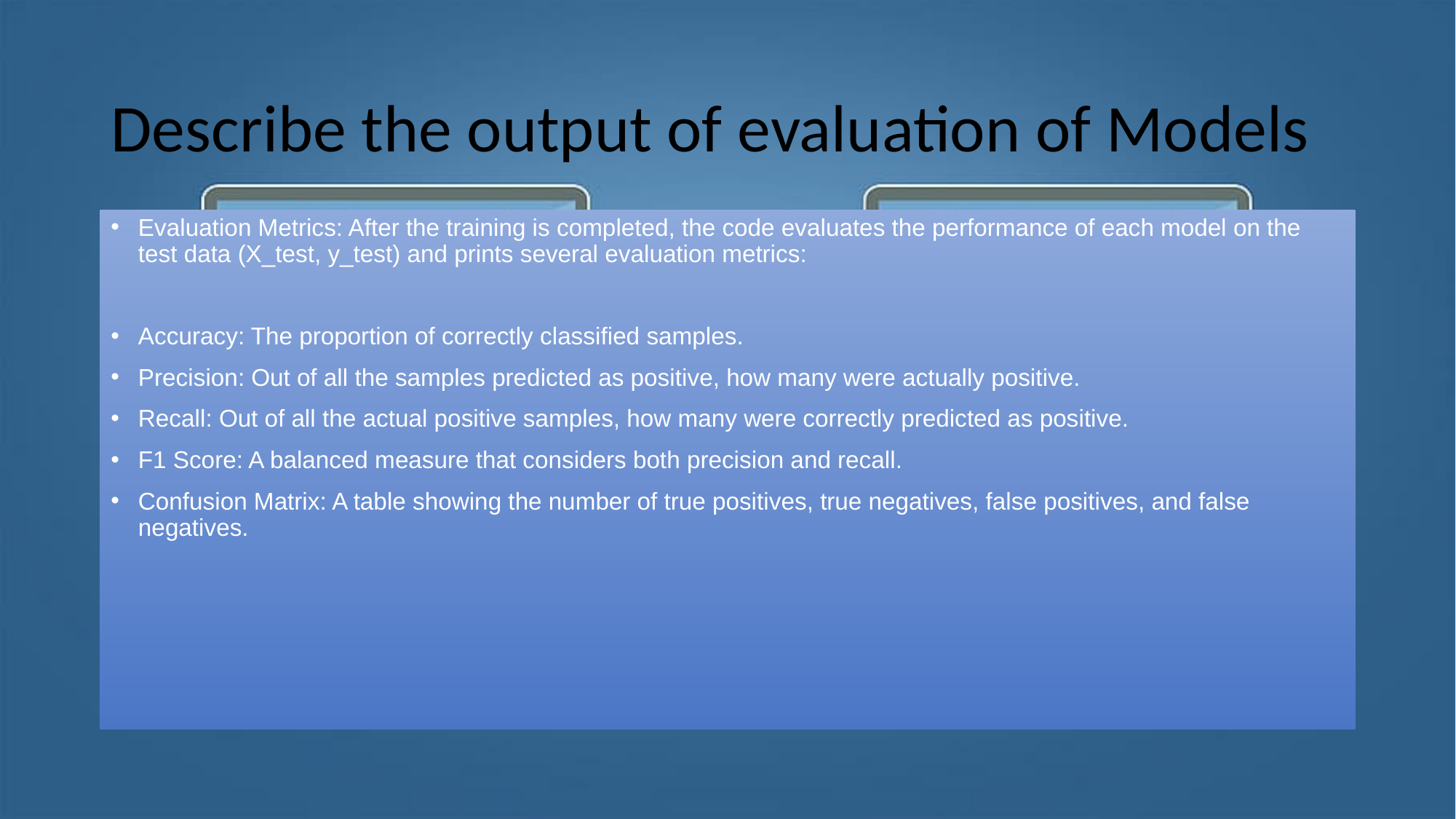

Describe the output of evaluation of Models
Evaluation Metrics: After the training is completed, the code evaluates the performance of each model on the test data (X_test, y_test) and prints several evaluation metrics:

Accuracy: The proportion of correctly classified samples.
Precision: Out of all the samples predicted as positive, how many were actually positive.
Recall: Out of all the actual positive samples, how many were correctly predicted as positive.
F1 Score: A balanced measure that considers both precision and recall.
Confusion Matrix: A table showing the number of true positives, true negatives, false positives, and false negatives.